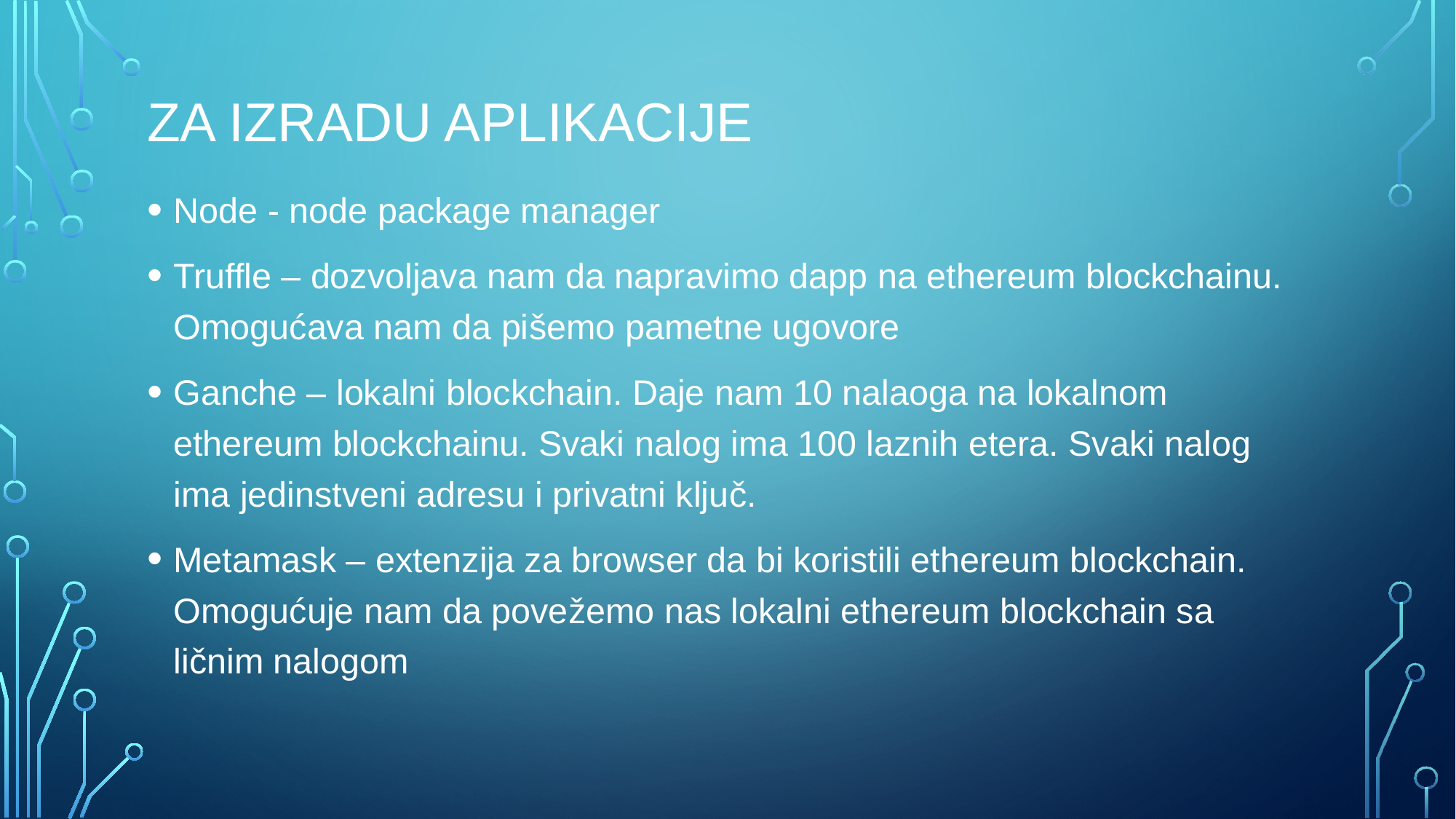

# Za izradu aplikacije
Node - node package manager
Truffle – dozvoljava nam da napravimo dapp na ethereum blockchainu. Omogućava nam da pišemo pametne ugovore
Ganche – lokalni blockchain. Daje nam 10 nalaoga na lokalnom ethereum blockchainu. Svaki nalog ima 100 laznih etera. Svaki nalog ima jedinstveni adresu i privatni ključ.
Metamask – extenzija za browser da bi koristili ethereum blockchain. Omogućuje nam da povežemo nas lokalni ethereum blockchain sa ličnim nalogom